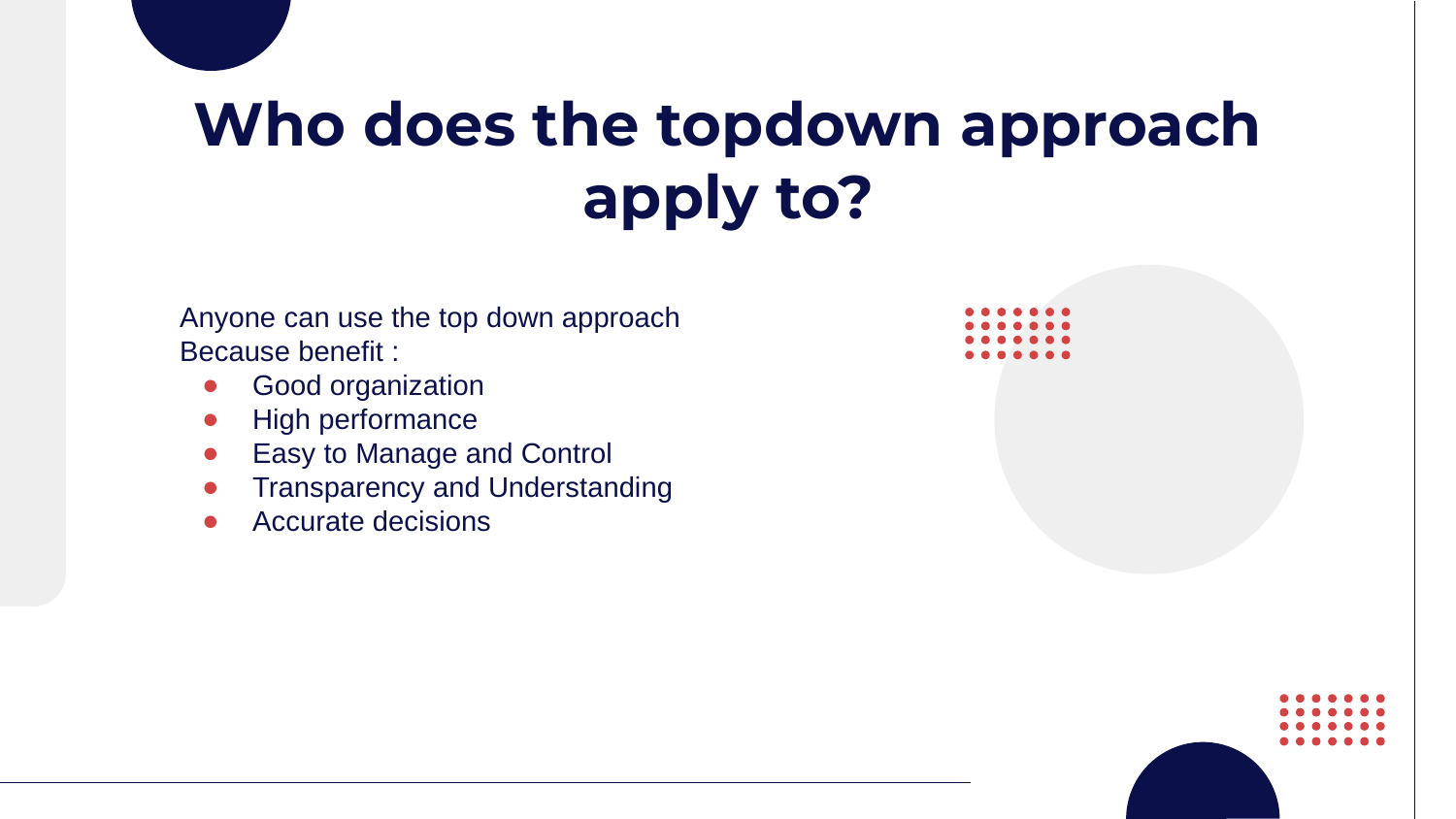

# Who does the topdown approach apply to?

Anyone can use the top down approach
Because benefit :
Good organization
High performance
Easy to Manage and Control
Transparency and Understanding
Accurate decisions